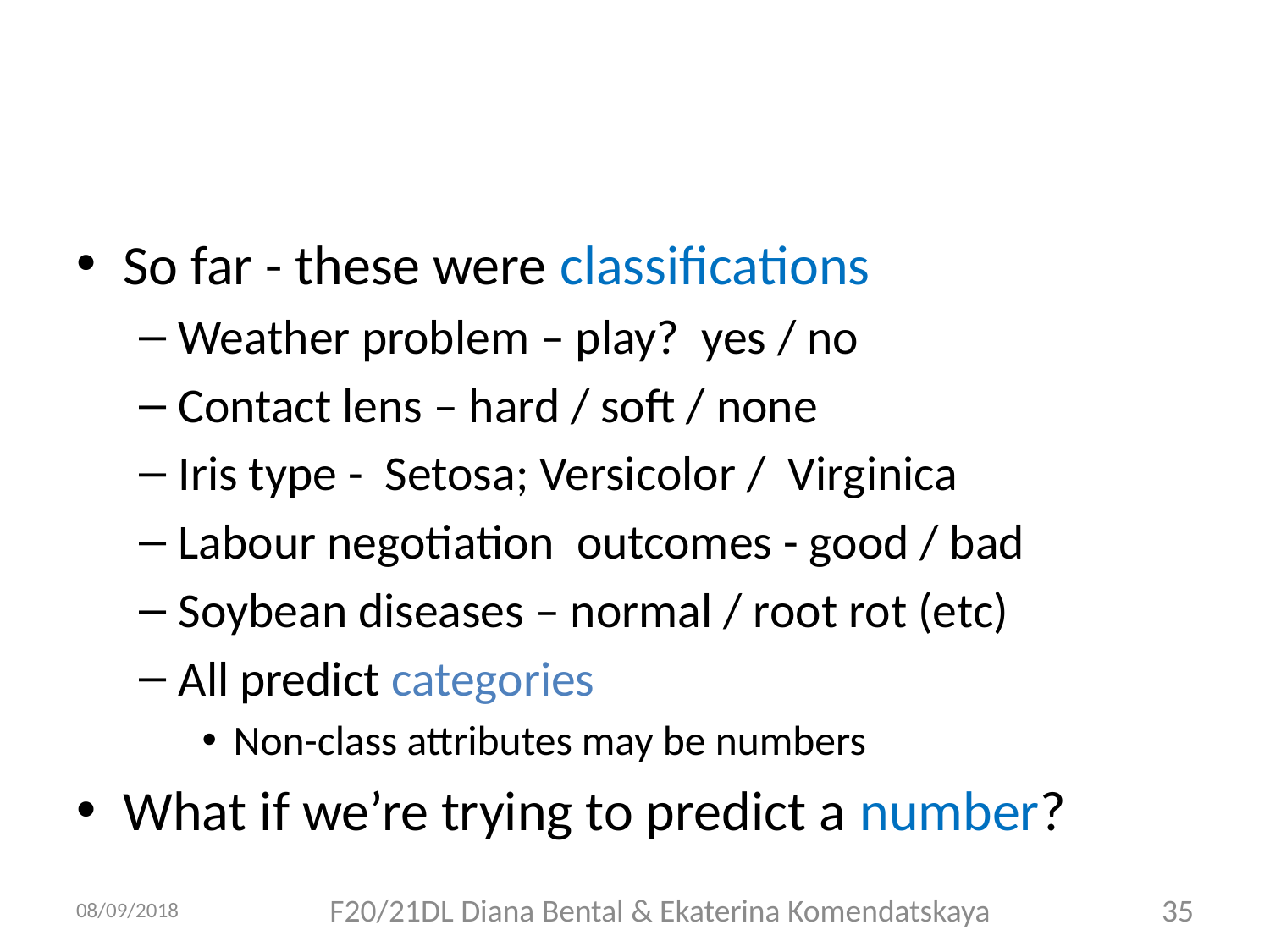

#
So far - these were classifications
Weather problem – play?  yes / no
Contact lens – hard / soft / none
Iris type -  Setosa; Versicolor /  Virginica
Labour negotiation  outcomes - good / bad
Soybean diseases – normal / root rot (etc)
All predict categories
Non-class attributes may be numbers
What if we’re trying to predict a number?
08/09/2018
F20/21DL Diana Bental & Ekaterina Komendatskaya
35